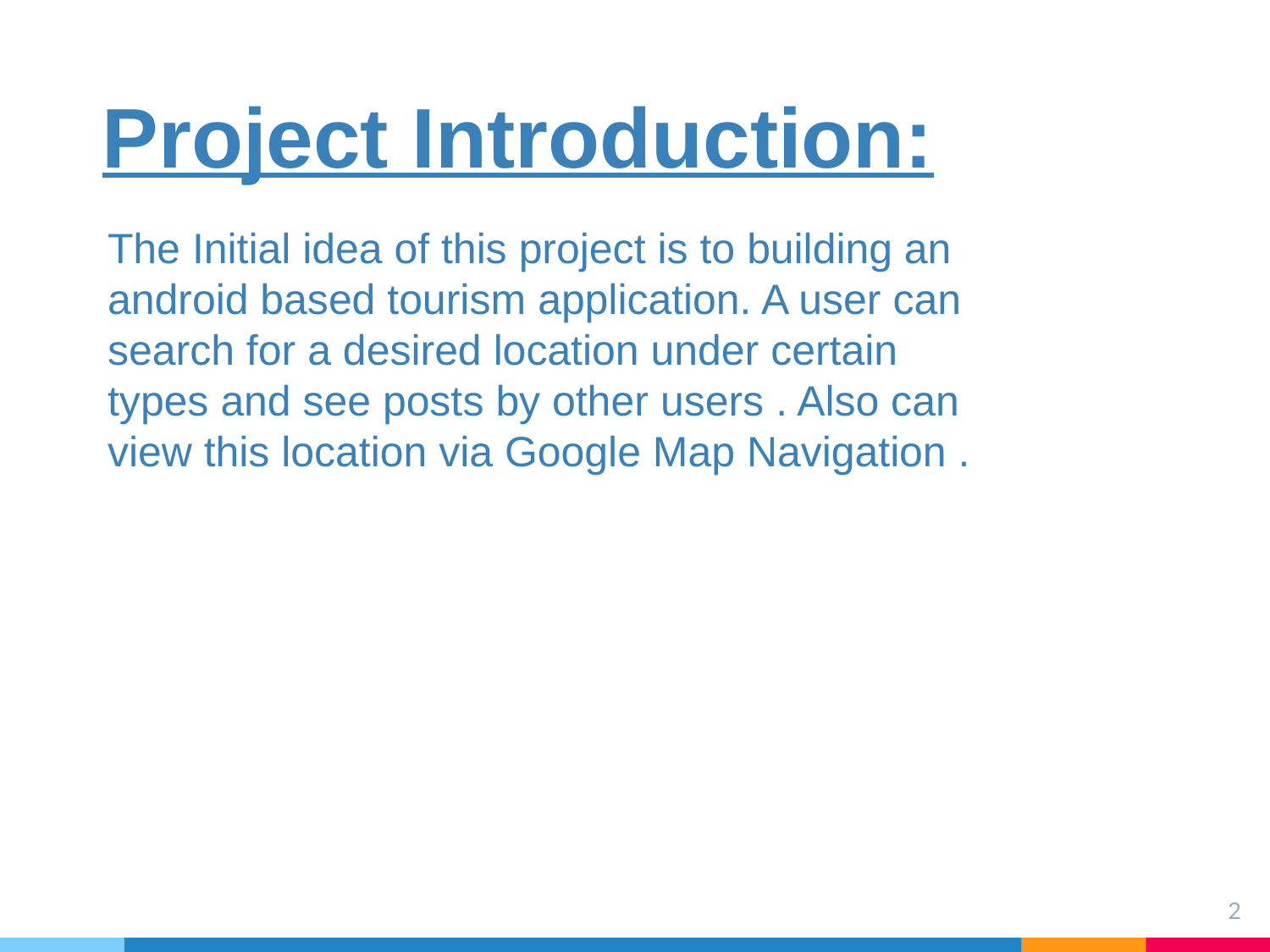

# Project Introduction:
The Initial idea of this project is to building an android based tourism application. A user can search for a desired location under certain types and see posts by other users . Also can view this location via Google Map Navigation .
2